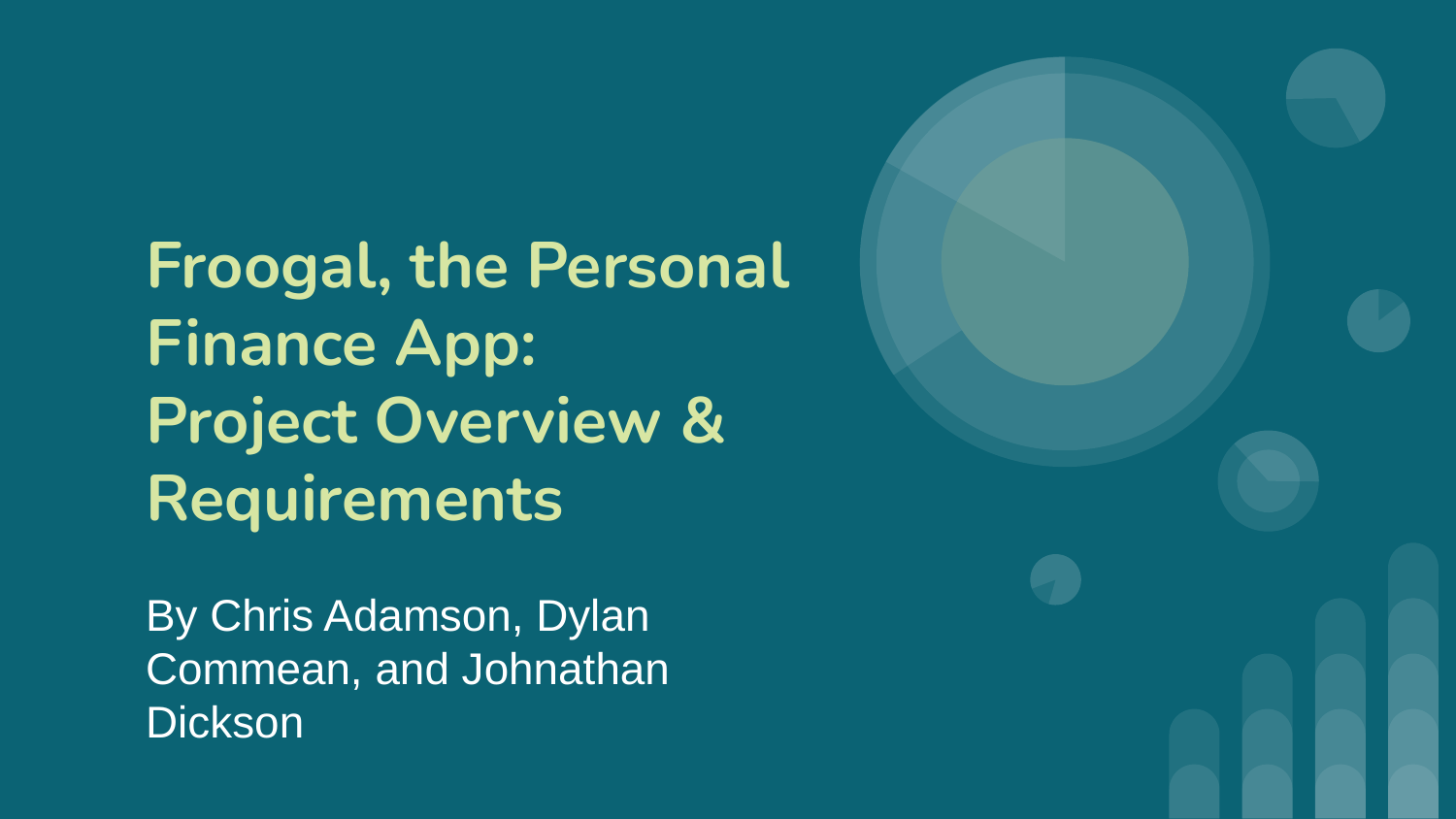

# Froogal, the Personal Finance App:
Project Overview & Requirements
By Chris Adamson, Dylan Commean, and Johnathan Dickson